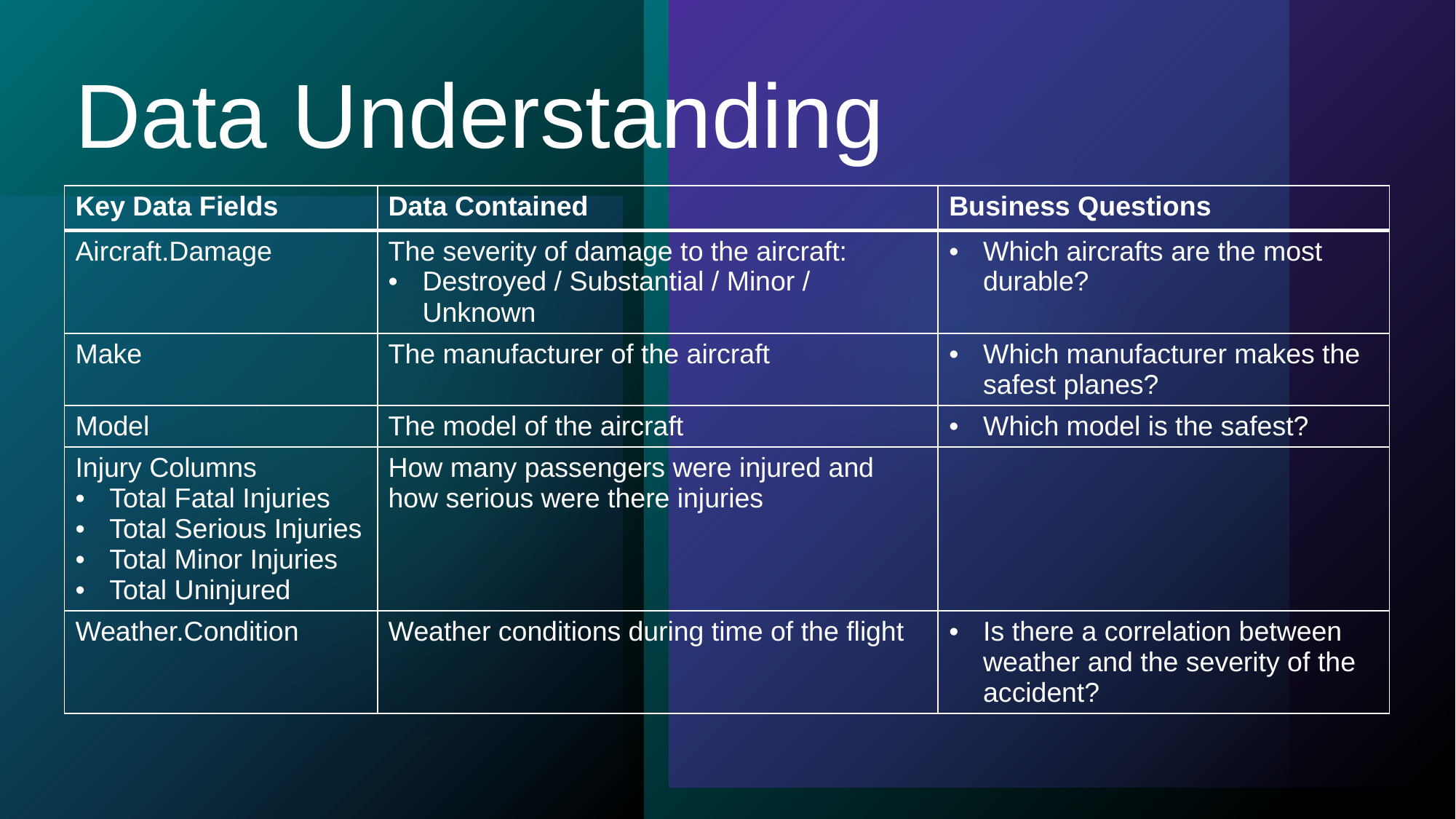

# Data Understanding
| Key Data Fields | Data Contained | Business Questions |
| --- | --- | --- |
| Aircraft.Damage | The severity of damage to the aircraft: Destroyed / Substantial / Minor / Unknown | Which aircrafts are the most durable? |
| Make | The manufacturer of the aircraft | Which manufacturer makes the safest planes? |
| Model | The model of the aircraft | Which model is the safest? |
| Injury Columns Total Fatal Injuries Total Serious Injuries Total Minor Injuries Total Uninjured | How many passengers were injured and how serious were there injuries |  |
| Weather.Condition | Weather conditions during time of the flight | Is there a correlation between weather and the severity of the accident? |